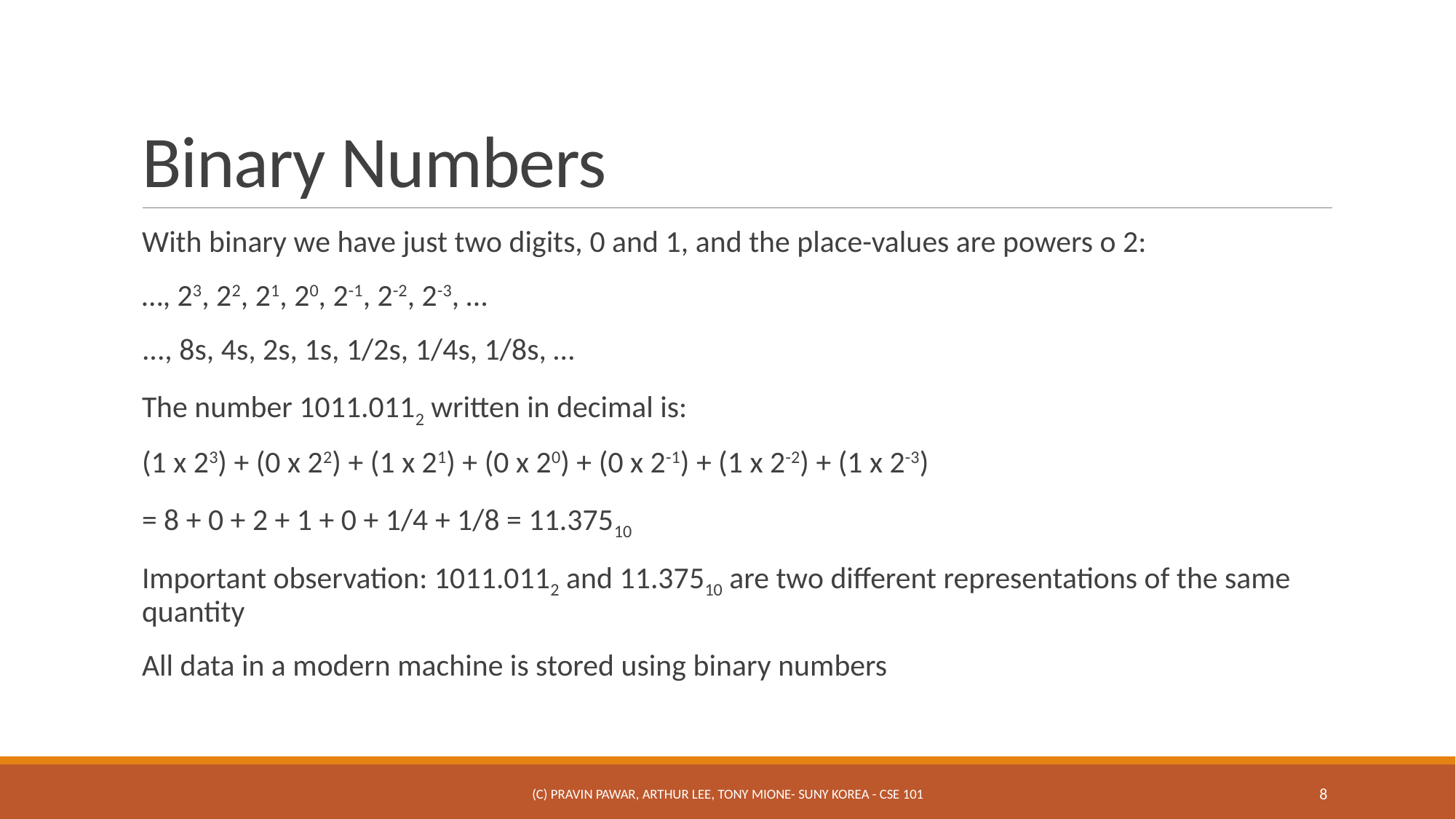

# Binary Numbers
With binary we have just two digits, 0 and 1, and the place-values are powers o 2:
…, 23, 22, 21, 20, 2-1, 2-2, 2-3, …
..., 8s, 4s, 2s, 1s, 1/2s, 1/4s, 1/8s, …
The number 1011.0112 written in decimal is:
(1 x 23) + (0 x 22) + (1 x 21) + (0 x 20) + (0 x 2-1) + (1 x 2-2) + (1 x 2-3)
= 8 + 0 + 2 + 1 + 0 + 1/4 + 1/8 = 11.37510
Important observation: 1011.0112 and 11.37510 are two different representations of the same quantity
All data in a modern machine is stored using binary numbers

(c) Pravin Pawar, Arthur Lee, Tony Mione- SUNY Korea - CSE 101
8